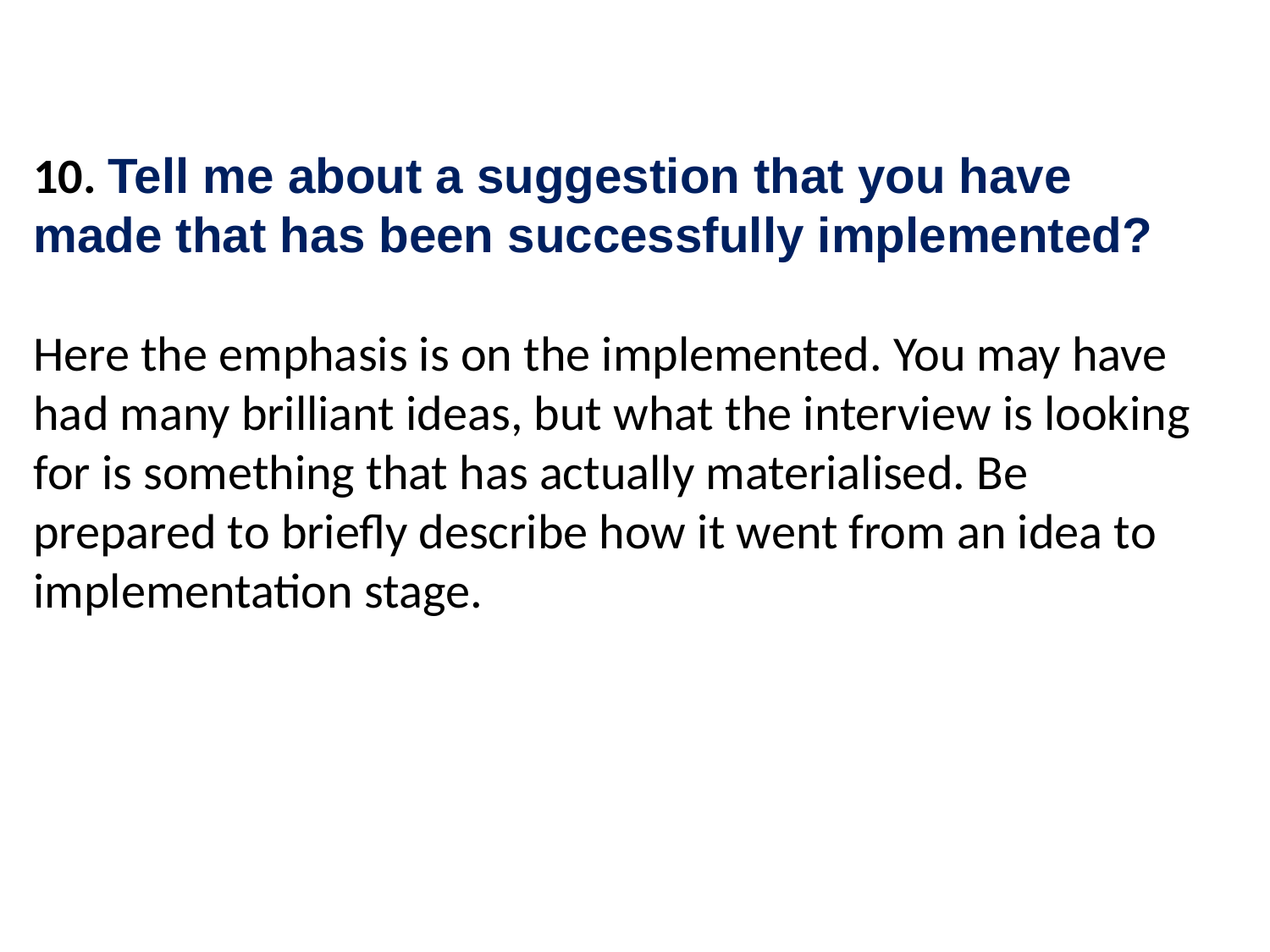

10. Tell me about a suggestion that you have made that has been successfully implemented?

Here the emphasis is on the implemented. You may have had many brilliant ideas, but what the interview is looking for is something that has actually materialised. Be prepared to briefly describe how it went from an idea to implementation stage.